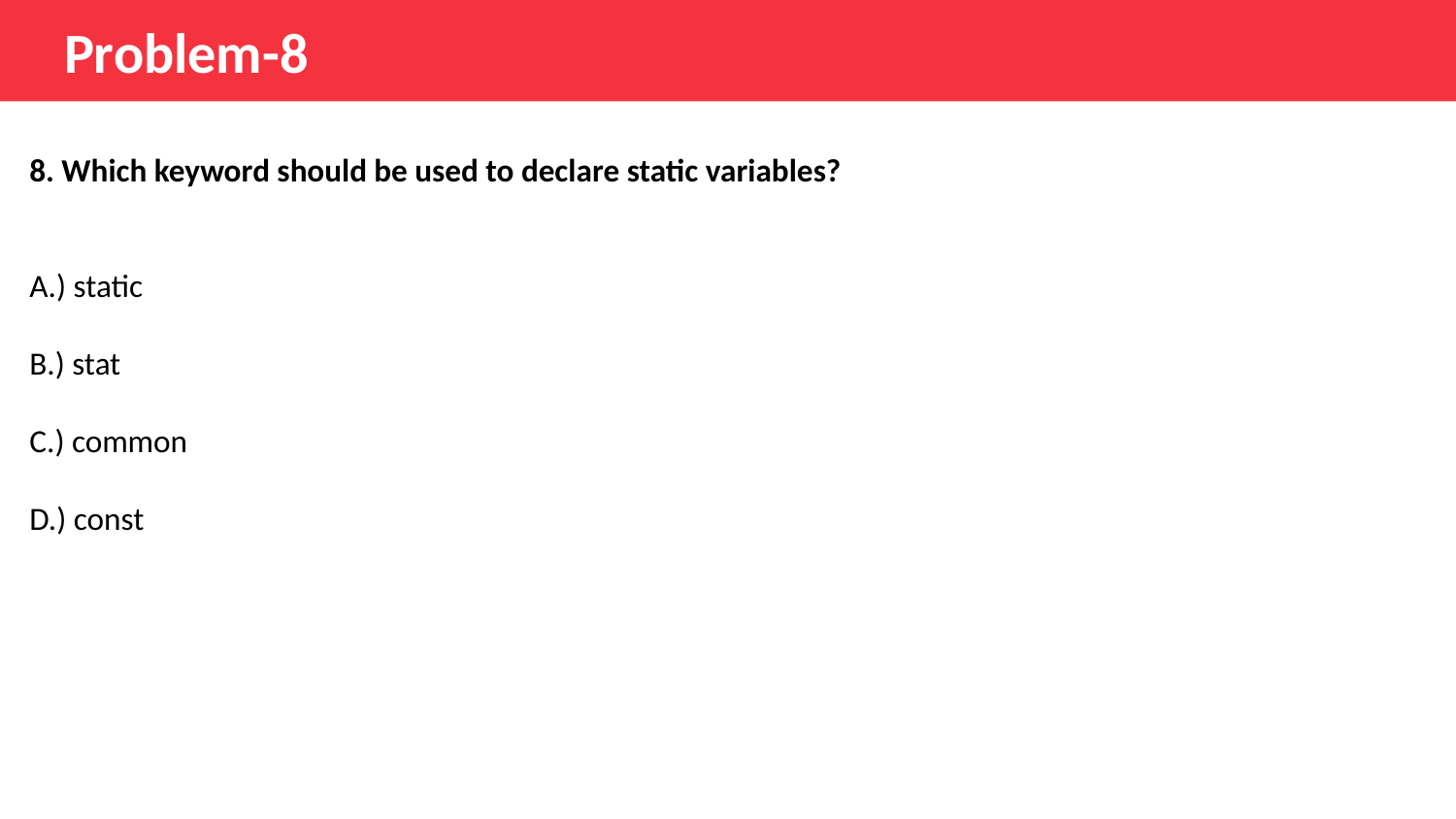

Problem-8
8. Which keyword should be used to declare static variables?

A.) static

B.) stat

C.) common

D.) const